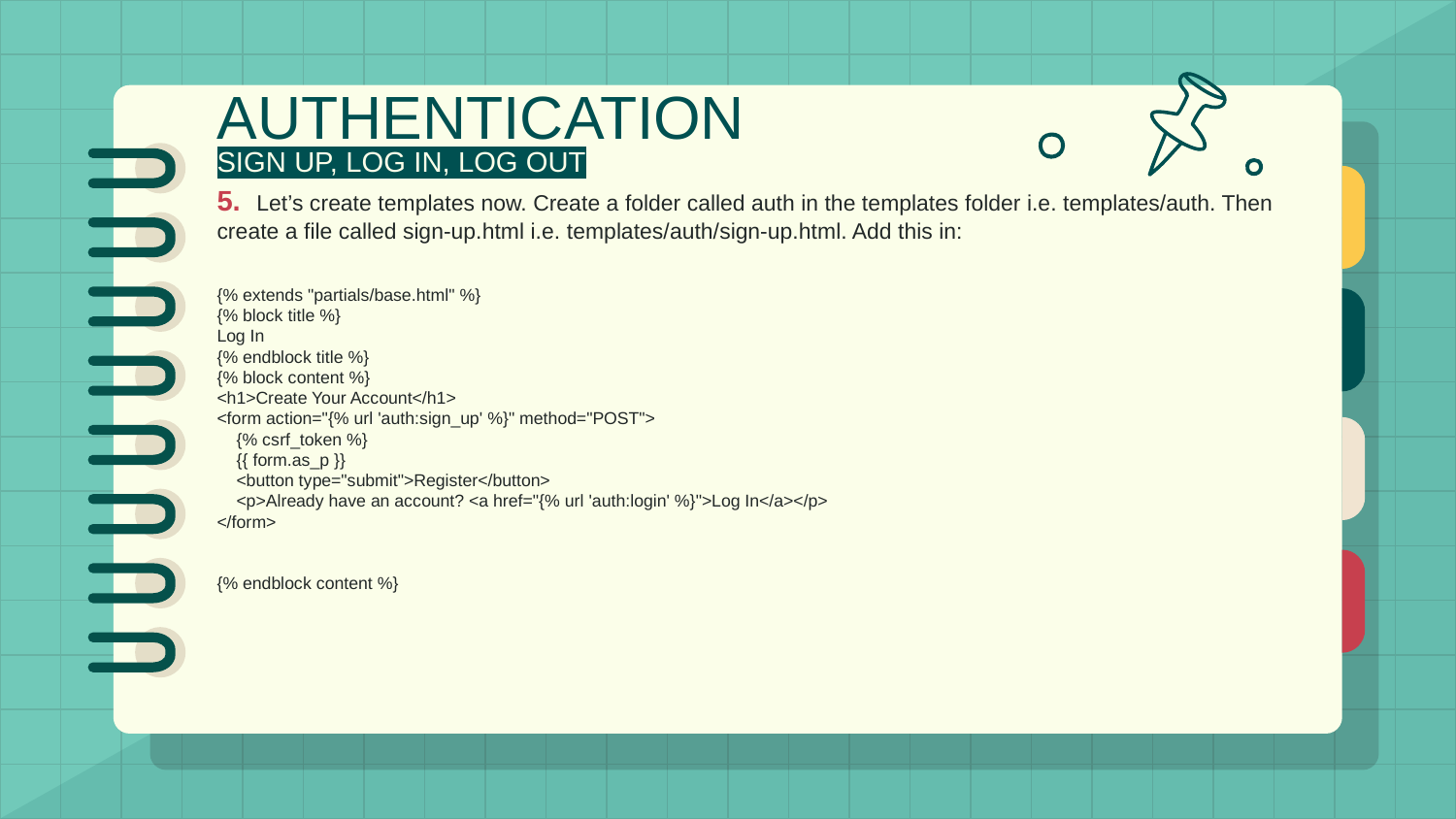

# AUTHENTICATION

SIGN UP, LOG IN, LOG OUT

5.  Let’s create templates now. Create a folder called auth in the templates folder i.e. templates/auth. Then create a file called sign-up.html i.e. templates/auth/sign-up.html. Add this in:

{% extends "partials/base.html" %}
{% block title %}
Log In
{% endblock title %}
{% block content %}
<h1>Create Your Account</h1>
<form action="{% url 'auth:sign_up' %}" method="POST">
    {% csrf_token %}
    {{ form.as_p }}
    <button type="submit">Register</button>
    <p>Already have an account? <a href="{% url 'auth:login' %}">Log In</a></p>
</form>

{% endblock content %}